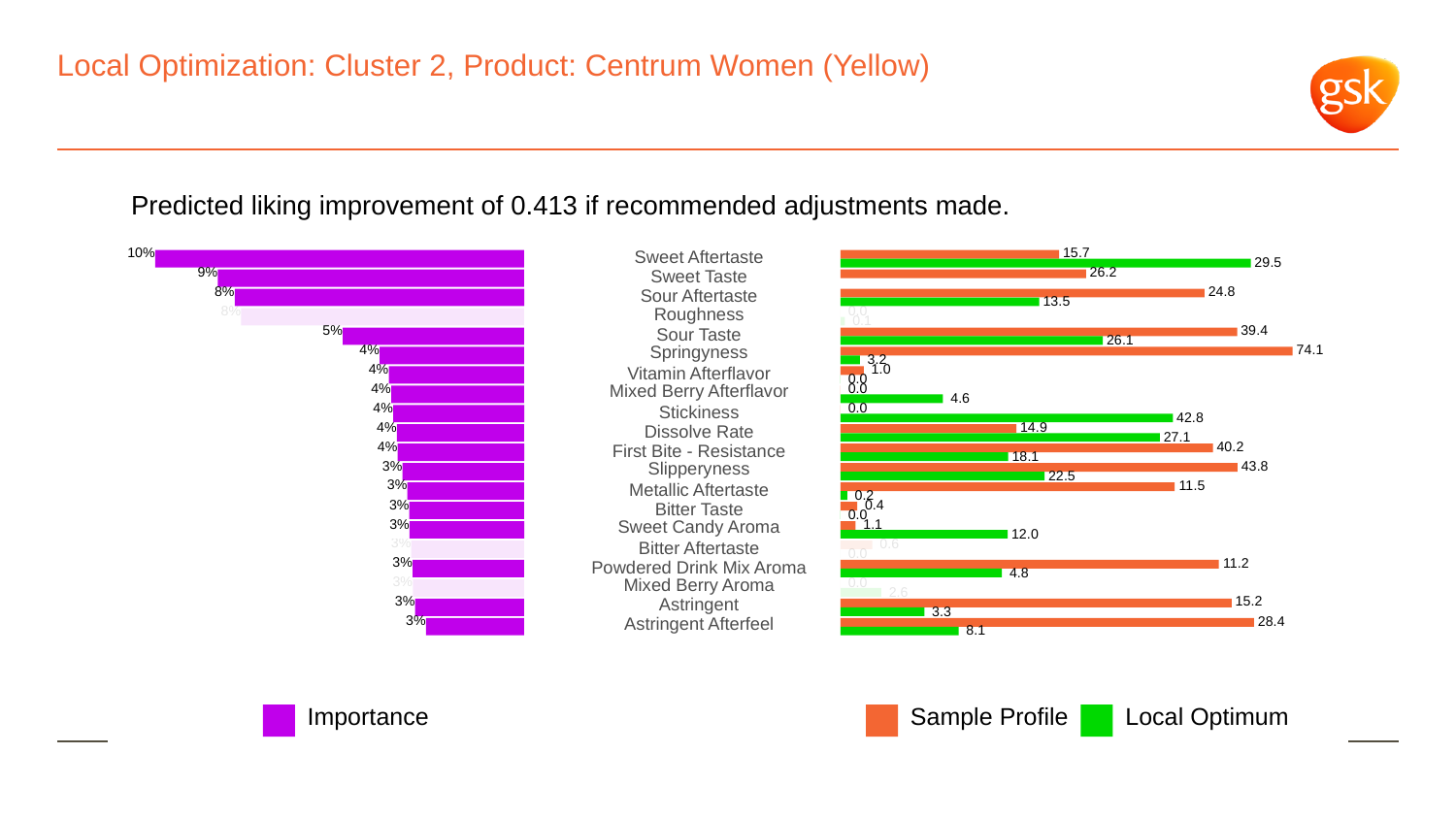

# Local Optimization: Cluster 2, Product: Centrum Women (Yellow)

Predicted liking improvement of 0.413 if recommended adjustments made.

10%
 15.7

Sweet Aftertaste
 29.5

9%
 26.2

Sweet Taste
8%
 24.8

Sour Aftertaste
 13.5

8%
Roughness
  0.0

  0.1

5%
 39.4

Sour Taste
 26.1

4%
Springyness
 74.1

  3.2

4%
  1.0

Vitamin Afterflavor
  0.0

4%
Mixed Berry Afterflavor
  0.0

  4.6

4%
  0.0

Stickiness
 42.8

4%
 14.9

Dissolve Rate
 27.1

4%
 40.2

First Bite - Resistance
 18.1

3%
Slipperyness
 43.8

 22.5

3%
 11.5

Metallic Aftertaste
  0.2

3%
  0.4

Bitter Taste
  0.0

3%
Sweet Candy Aroma
  1.1

 12.0

3%
  0.6

Bitter Aftertaste
  0.0

3%
 11.2

Powdered Drink Mix Aroma
  4.8

3%
Mixed Berry Aroma
  0.0

  2.6

3%
Astringent
 15.2

  3.3

3%
Astringent Afterfeel
 28.4

  8.1

Local Optimum
Sample Profile
Importance